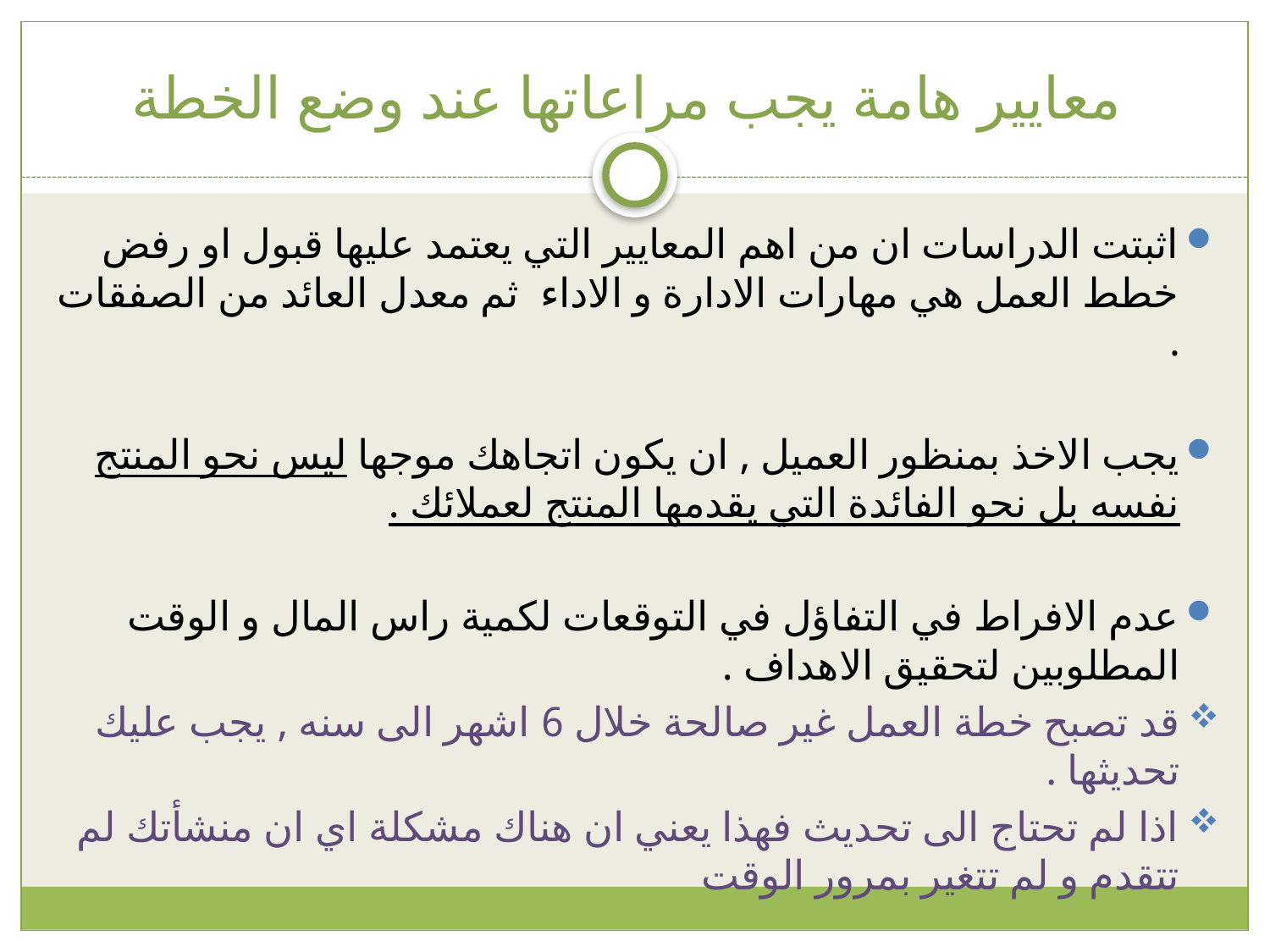

# معايير هامة يجب مراعاتها عند وضع الخطة
اثبتت الدراسات ان من اهم المعايير التي يعتمد عليها قبول او رفض خطط العمل هي مهارات الادارة و الاداء  ثم معدل العائد من الصفقات .

يجب الاخذ بمنظور العميل , ان يكون اتجاهك موجها ليس نحو المنتج نفسه بل نحو الفائدة التي يقدمها المنتج لعملائك .

عدم الافراط في التفاؤل في التوقعات لكمية راس المال و الوقت المطلوبين لتحقيق الاهداف .
قد تصبح خطة العمل غير صالحة خلال 6 اشهر الى سنه , يجب عليك تحديثها .
اذا لم تحتاج الى تحديث فهذا يعني ان هناك مشكلة اي ان منشأتك لم تتقدم و لم تتغير بمرور الوقت